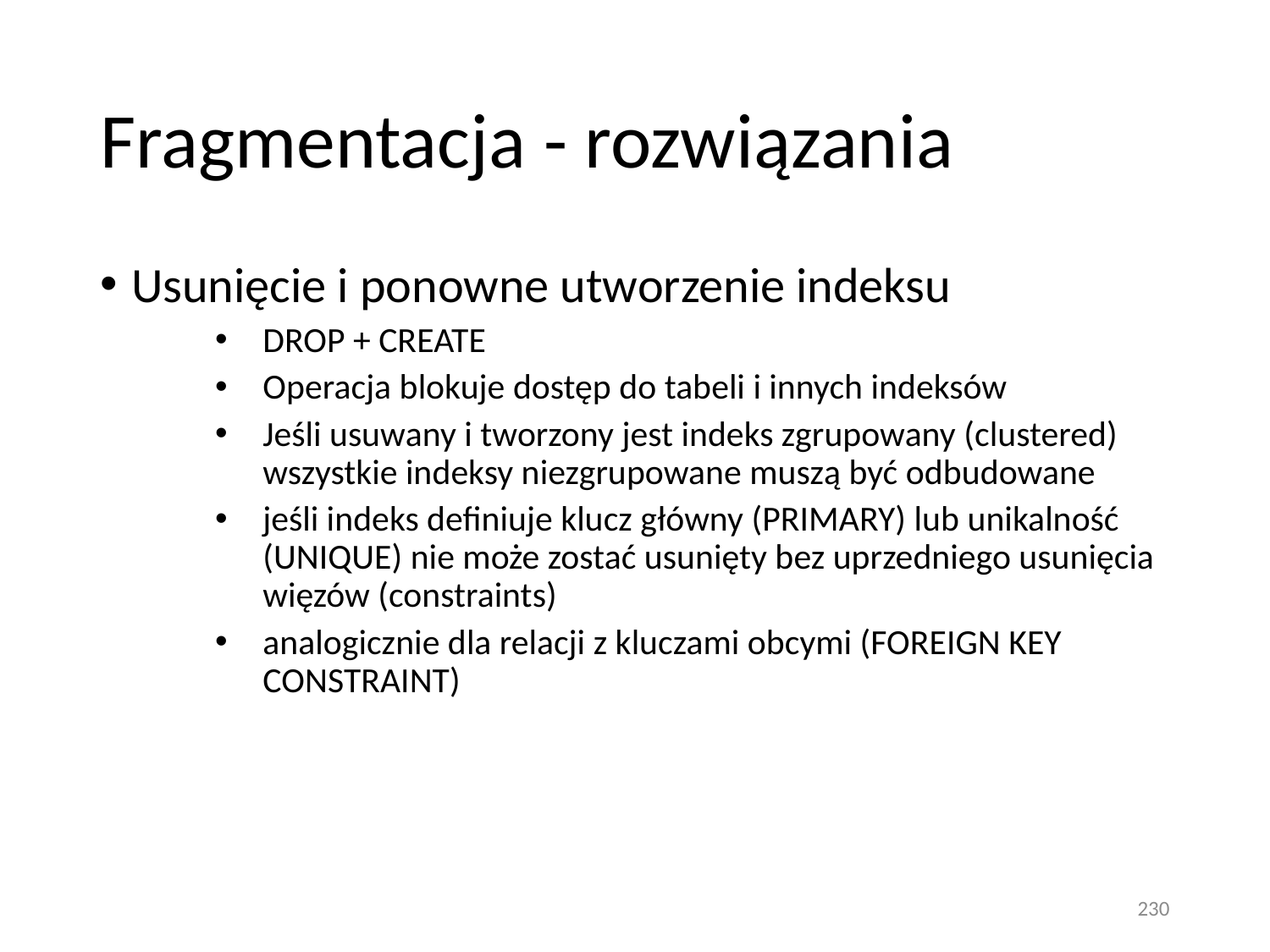

# Fragmentacja - rozwiązania
Usunięcie i ponowne utworzenie indeksu
DROP + CREATE
Operacja blokuje dostęp do tabeli i innych indeksów
Jeśli usuwany i tworzony jest indeks zgrupowany (clustered) wszystkie indeksy niezgrupowane muszą być odbudowane
jeśli indeks definiuje klucz główny (PRIMARY) lub unikalność (UNIQUE) nie może zostać usunięty bez uprzedniego usunięcia więzów (constraints)
analogicznie dla relacji z kluczami obcymi (FOREIGN KEY CONSTRAINT)
230